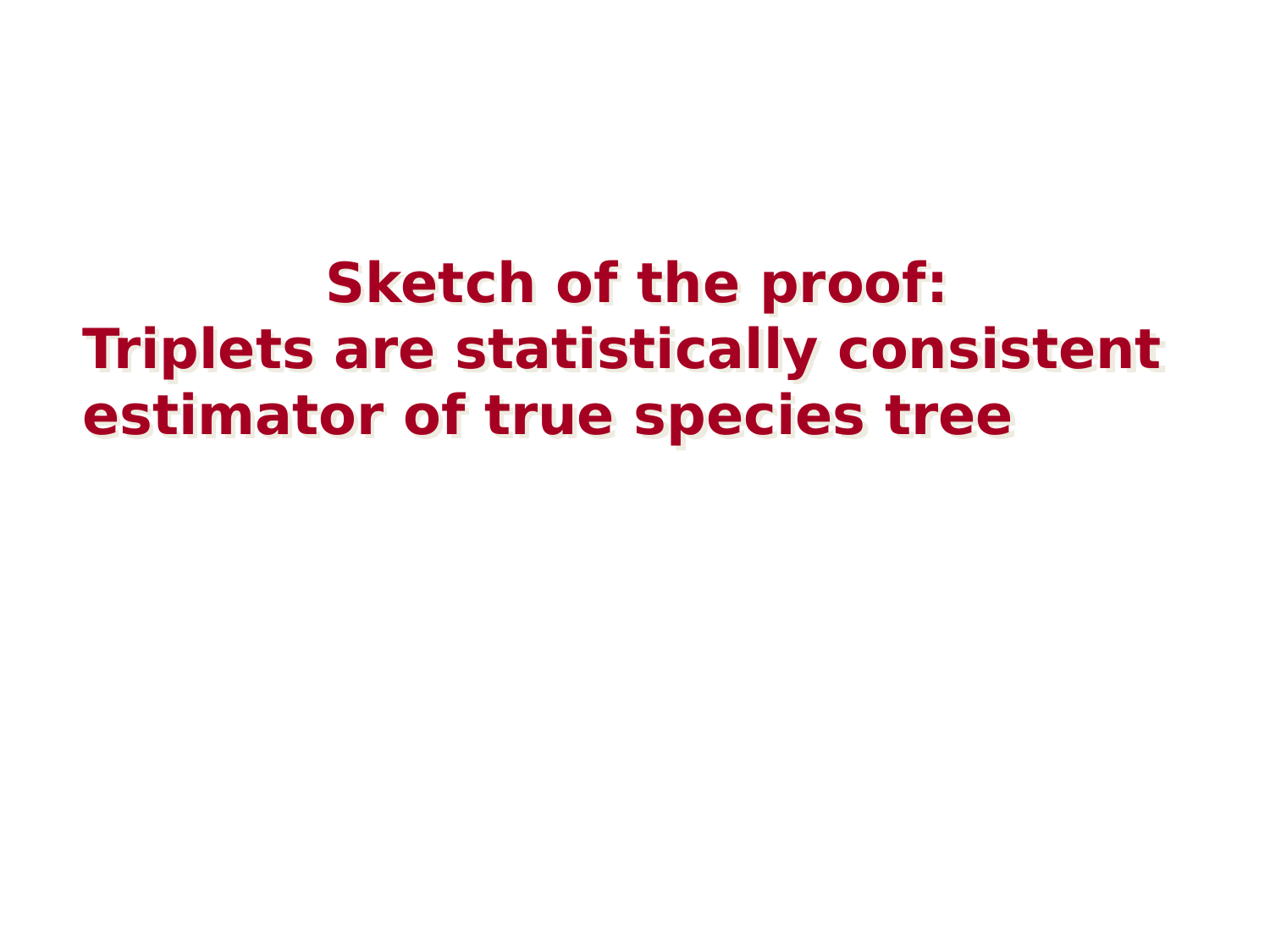

Sketch of the proof:
Triplets are statistically consistent estimator of true species tree